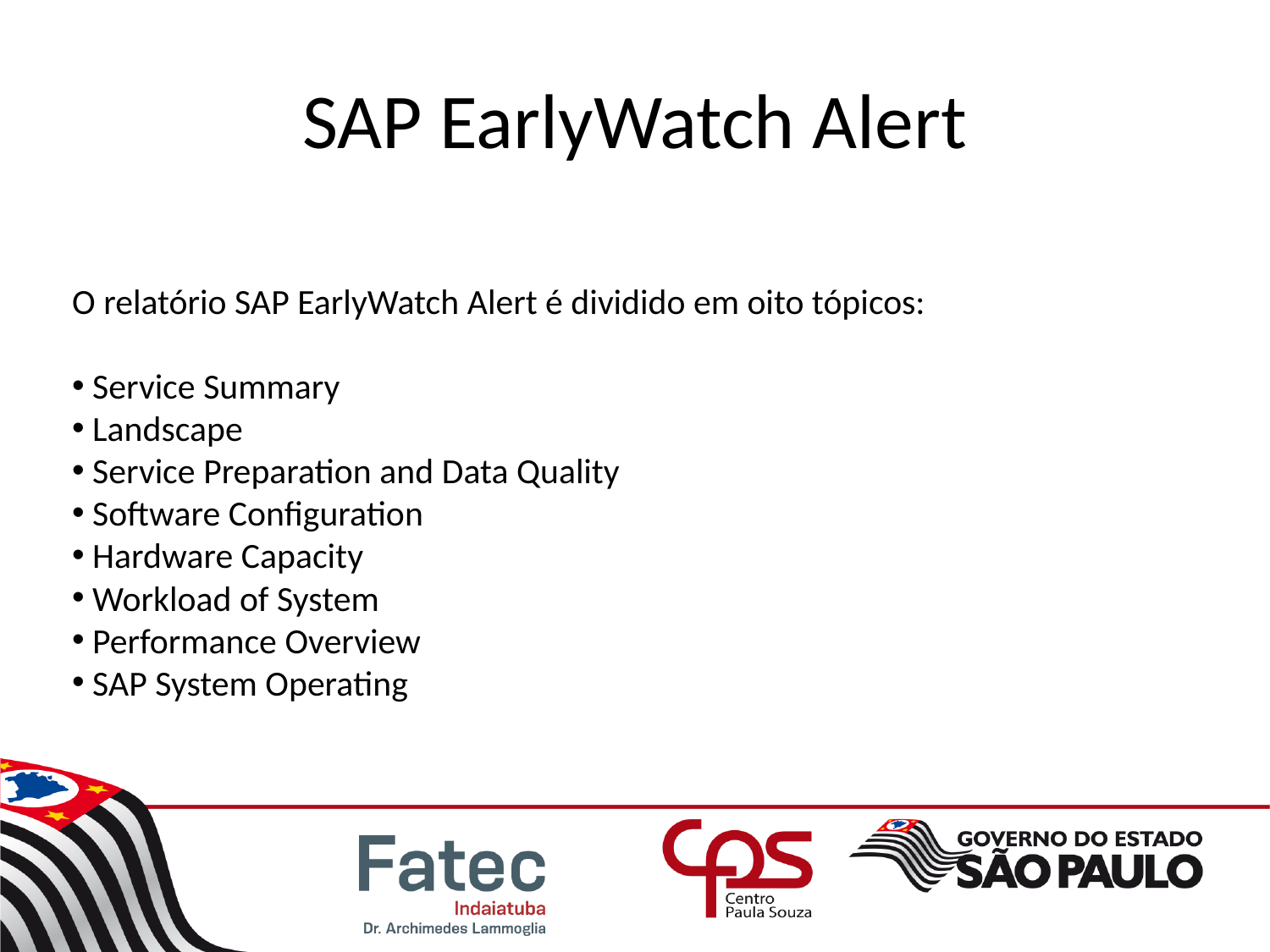

# SAP EarlyWatch Alert
O relatório SAP EarlyWatch Alert é dividido em oito tópicos:

 Service Summary
 Landscape
 Service Preparation and Data Quality
 Software Configuration
 Hardware Capacity
 Workload of System
 Performance Overview
 SAP System Operating